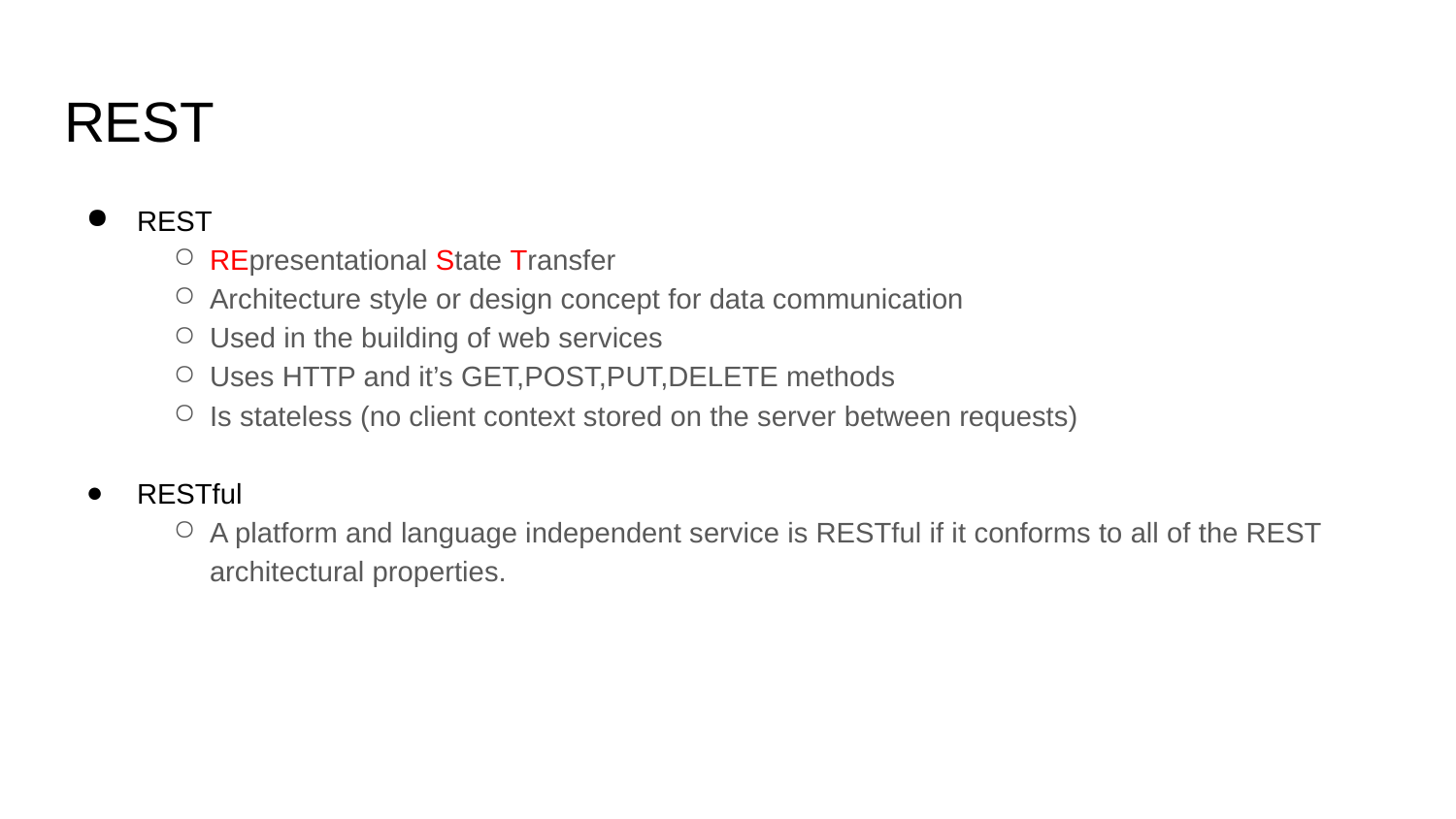

# REST
REST
REpresentational State Transfer
Architecture style or design concept for data communication
Used in the building of web services
Uses HTTP and it’s GET,POST,PUT,DELETE methods
Is stateless (no client context stored on the server between requests)

RESTful
A platform and language independent service is RESTful if it conforms to all of the REST architectural properties.